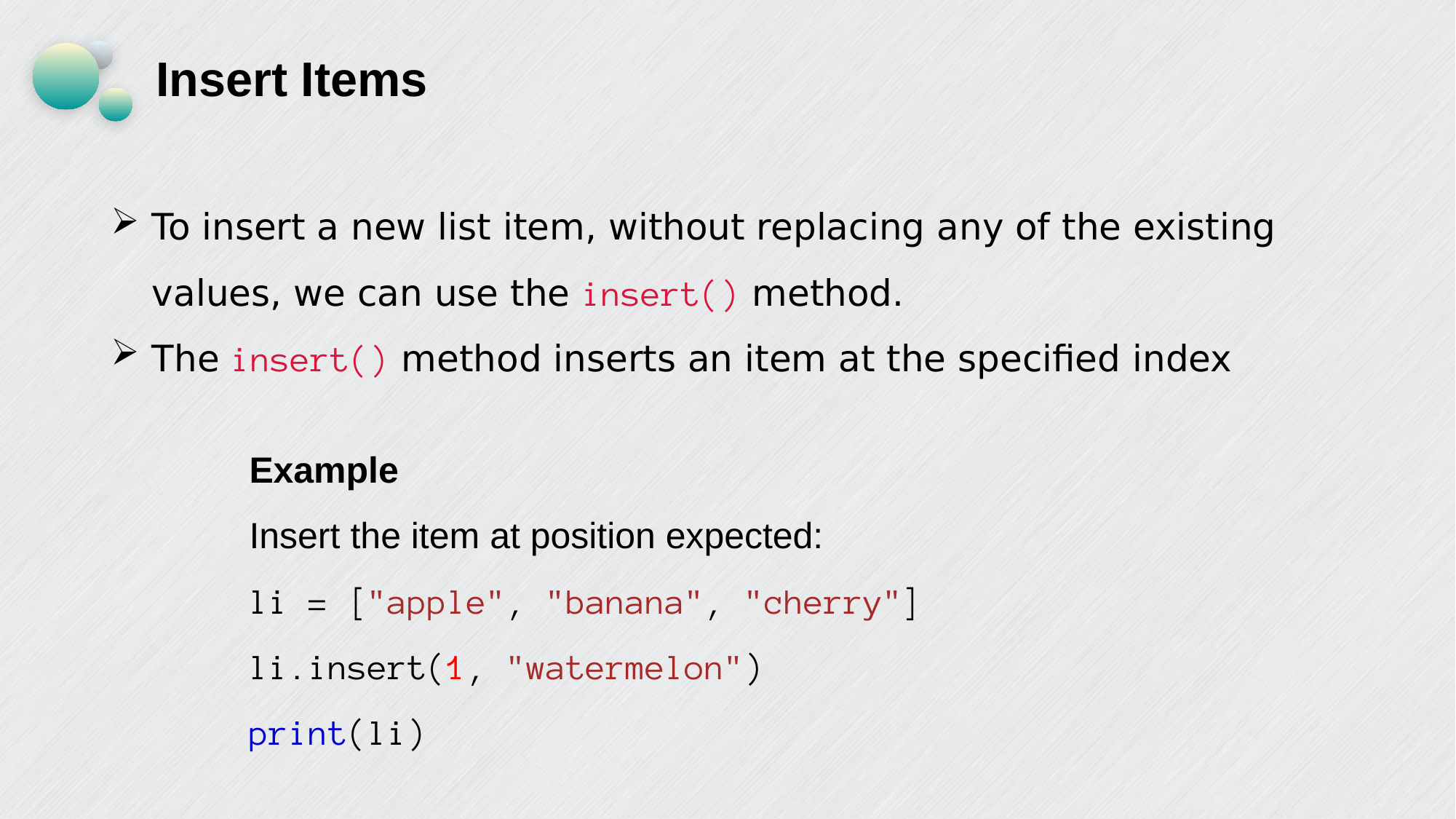

# Insert Items
To insert a new list item, without replacing any of the existing values, we can use the insert() method.
The insert() method inserts an item at the specified index
Example
Insert the item at position expected:
li = ["apple", "banana", "cherry"]
li.insert(1, "watermelon")
print(li)